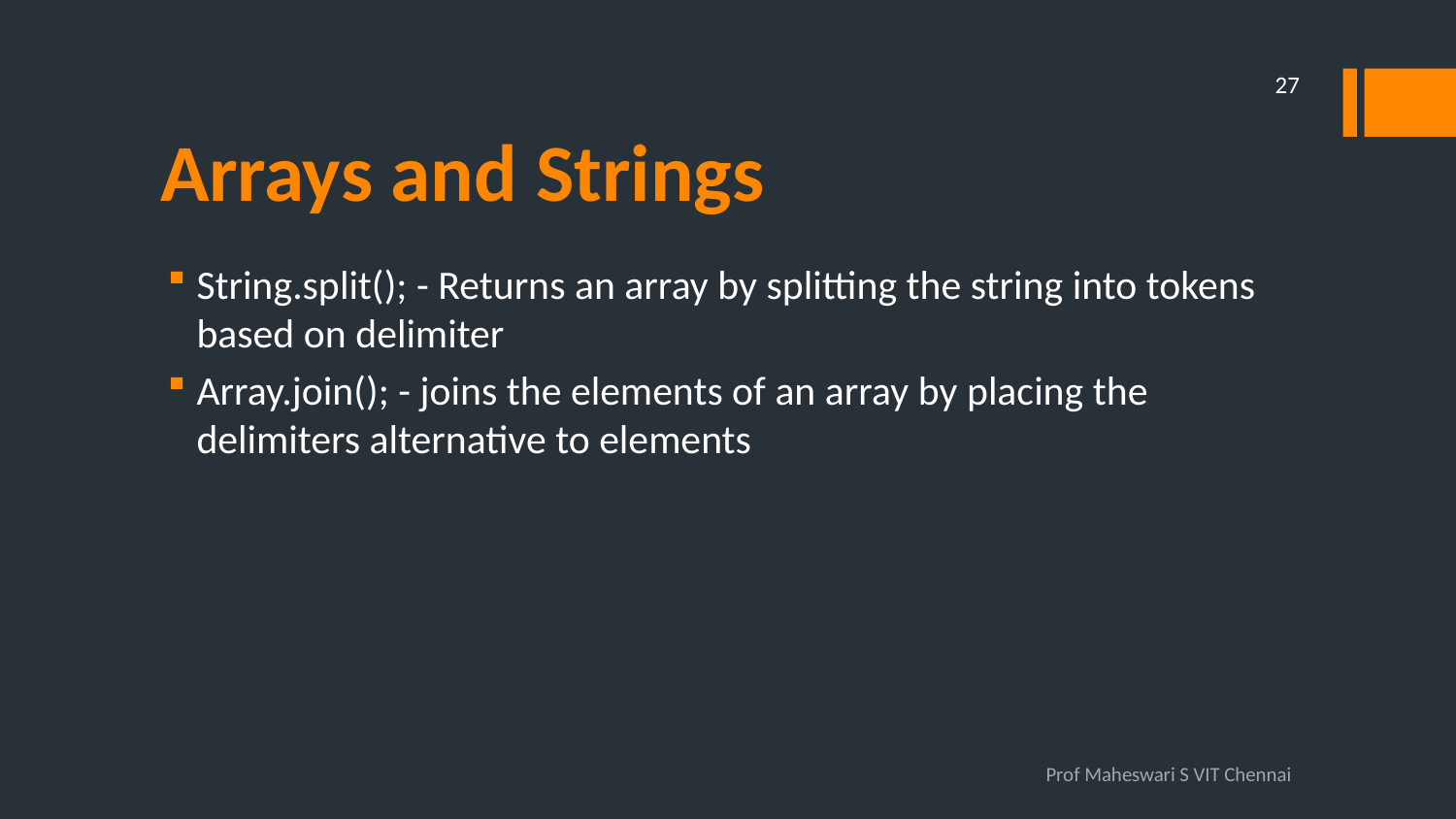

27
# Arrays and Strings
String.split(); - Returns an array by splitting the string into tokens based on delimiter
Array.join(); - joins the elements of an array by placing the delimiters alternative to elements

Prof Maheswari S VIT Chennai